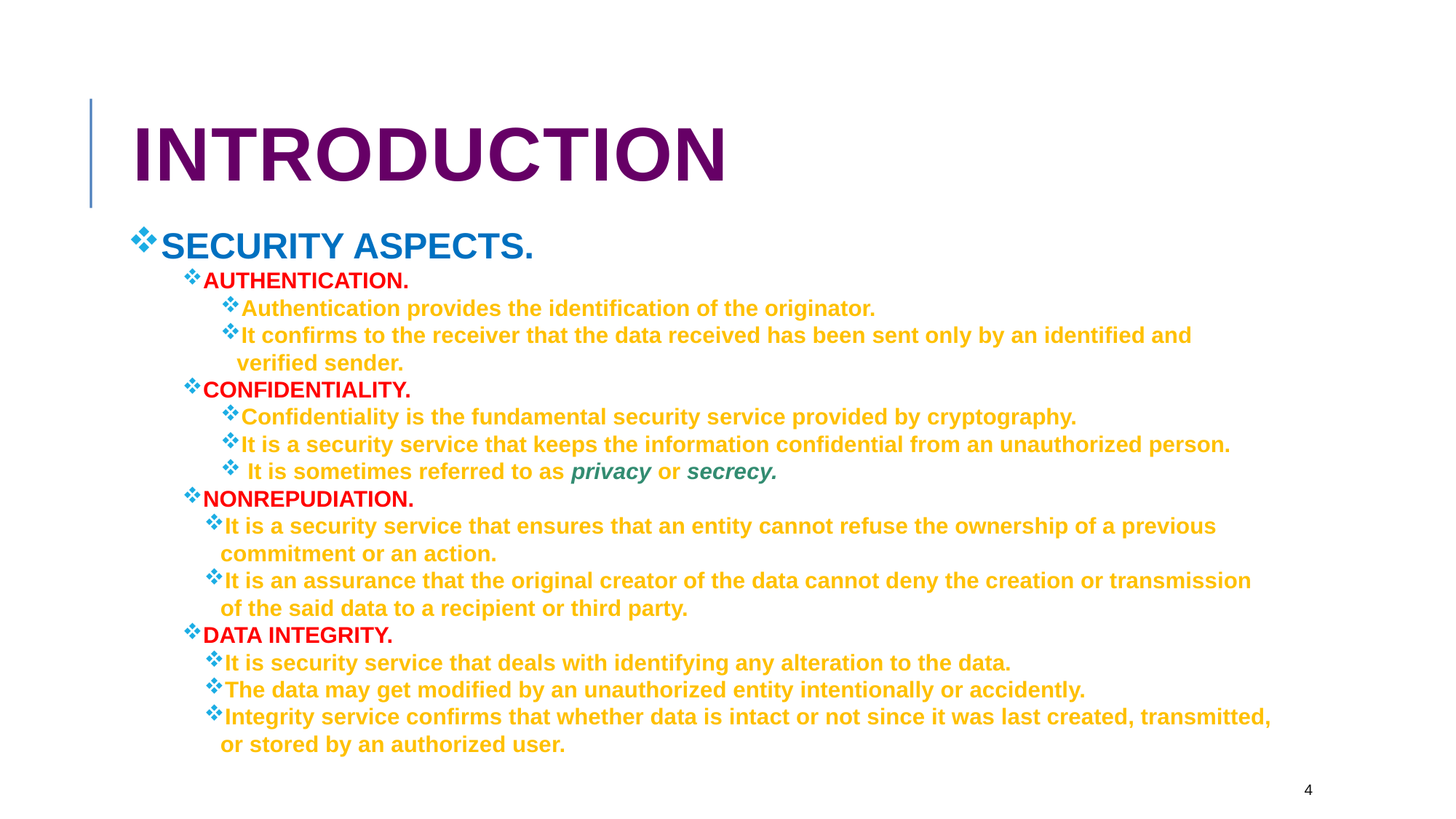

INTRODUCTION
SECURITY ASPECTS.
AUTHENTICATION.
Authentication provides the identification of the originator.
It confirms to the receiver that the data received has been sent only by an identified and verified sender.
CONFIDENTIALITY.
Confidentiality is the fundamental security service provided by cryptography.
It is a security service that keeps the information confidential from an unauthorized person.
 It is sometimes referred to as privacy or secrecy.
NONREPUDIATION.
It is a security service that ensures that an entity cannot refuse the ownership of a previous commitment or an action.
It is an assurance that the original creator of the data cannot deny the creation or transmission of the said data to a recipient or third party.
DATA INTEGRITY.
It is security service that deals with identifying any alteration to the data.
The data may get modified by an unauthorized entity intentionally or accidently.
Integrity service confirms that whether data is intact or not since it was last created, transmitted, or stored by an authorized user.

4